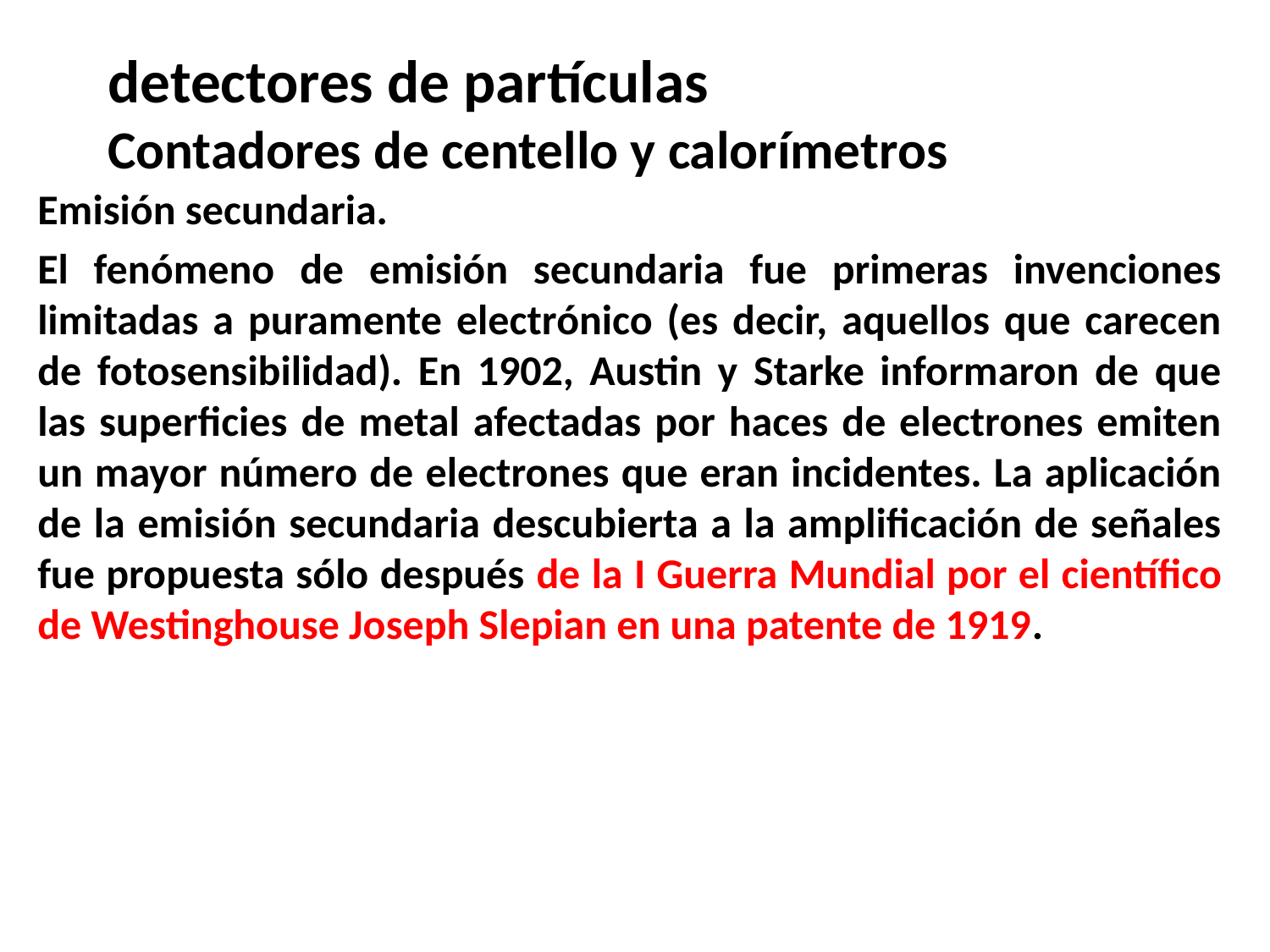

# detectores de partículas Contadores de centello y calorímetros
Emisión secundaria.
El fenómeno de emisión secundaria fue primeras invenciones limitadas a puramente electrónico (es decir, aquellos que carecen de fotosensibilidad). En 1902, Austin y Starke informaron de que las superficies de metal afectadas por haces de electrones emiten un mayor número de electrones que eran incidentes. La aplicación de la emisión secundaria descubierta a la amplificación de señales fue propuesta sólo después de la I Guerra Mundial por el científico de Westinghouse Joseph Slepian en una patente de 1919.